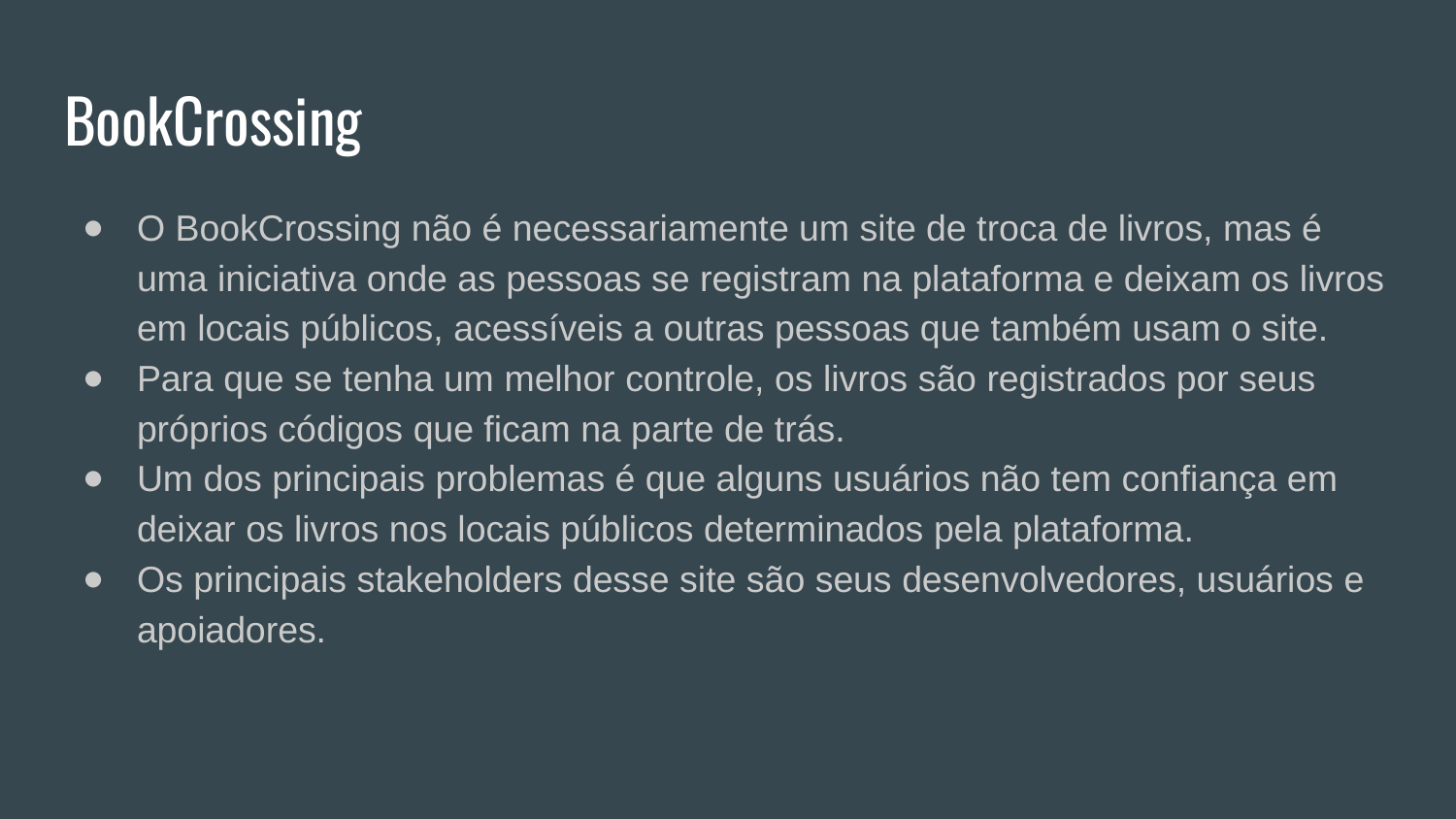

# BookCrossing
O BookCrossing não é necessariamente um site de troca de livros, mas é uma iniciativa onde as pessoas se registram na plataforma e deixam os livros em locais públicos, acessíveis a outras pessoas que também usam o site.
Para que se tenha um melhor controle, os livros são registrados por seus próprios códigos que ficam na parte de trás.
Um dos principais problemas é que alguns usuários não tem confiança em deixar os livros nos locais públicos determinados pela plataforma.
Os principais stakeholders desse site são seus desenvolvedores, usuários e apoiadores.